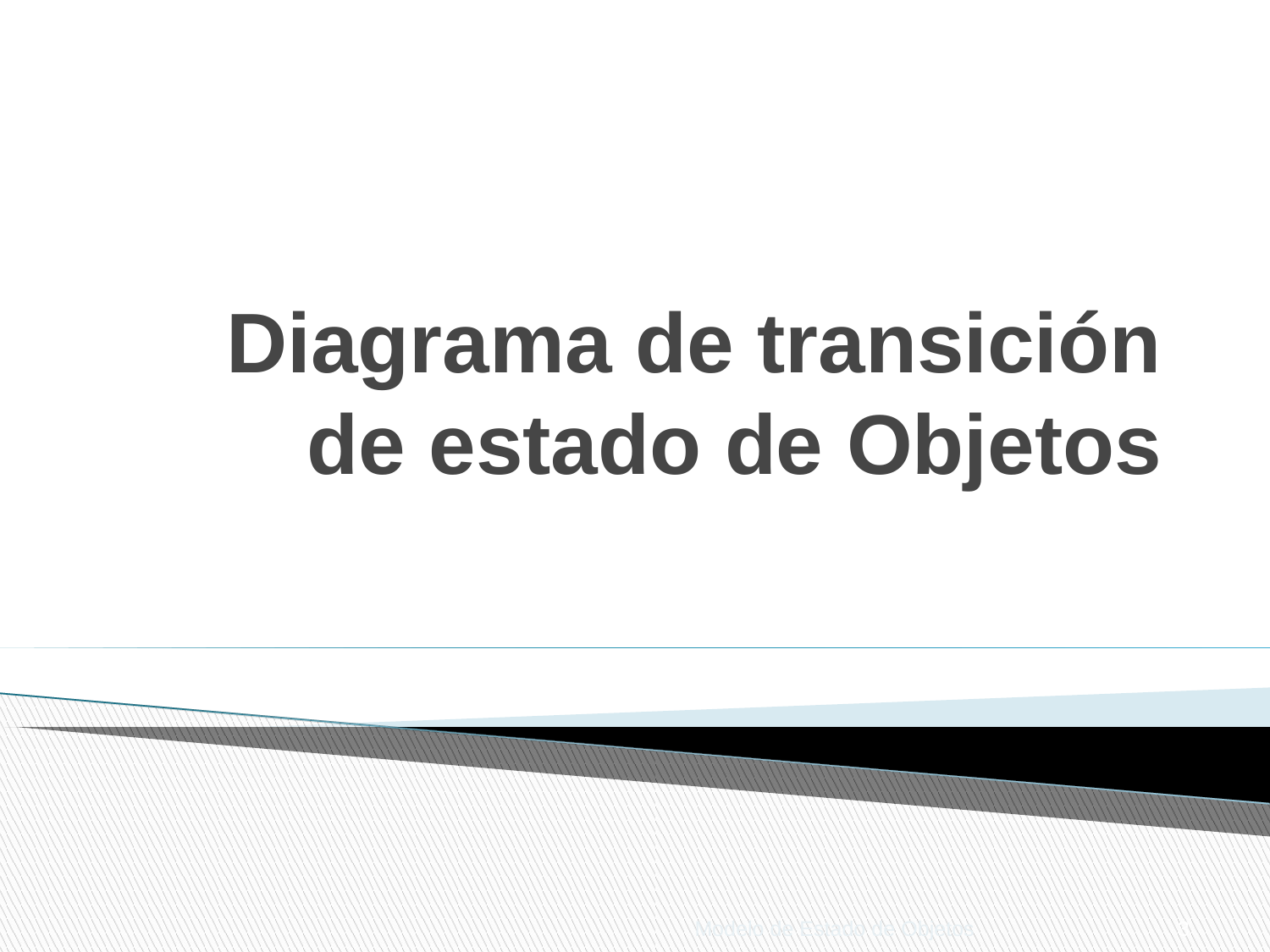

Diagrama de transición de estado de Objetos

Modelo de Estado de Objetos
3